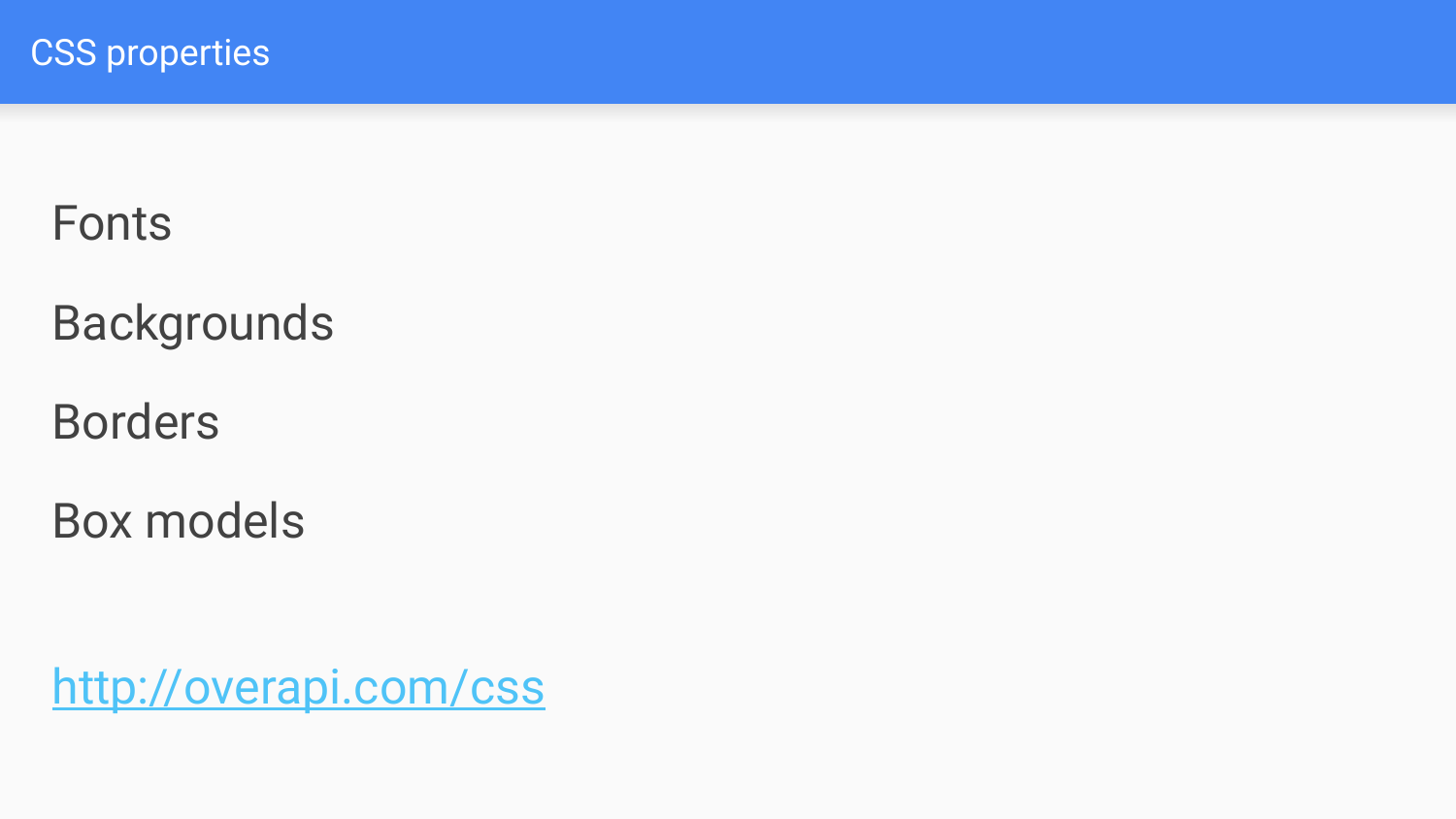

# CSS properties
Fonts
Backgrounds
Borders
Box models
http://overapi.com/css